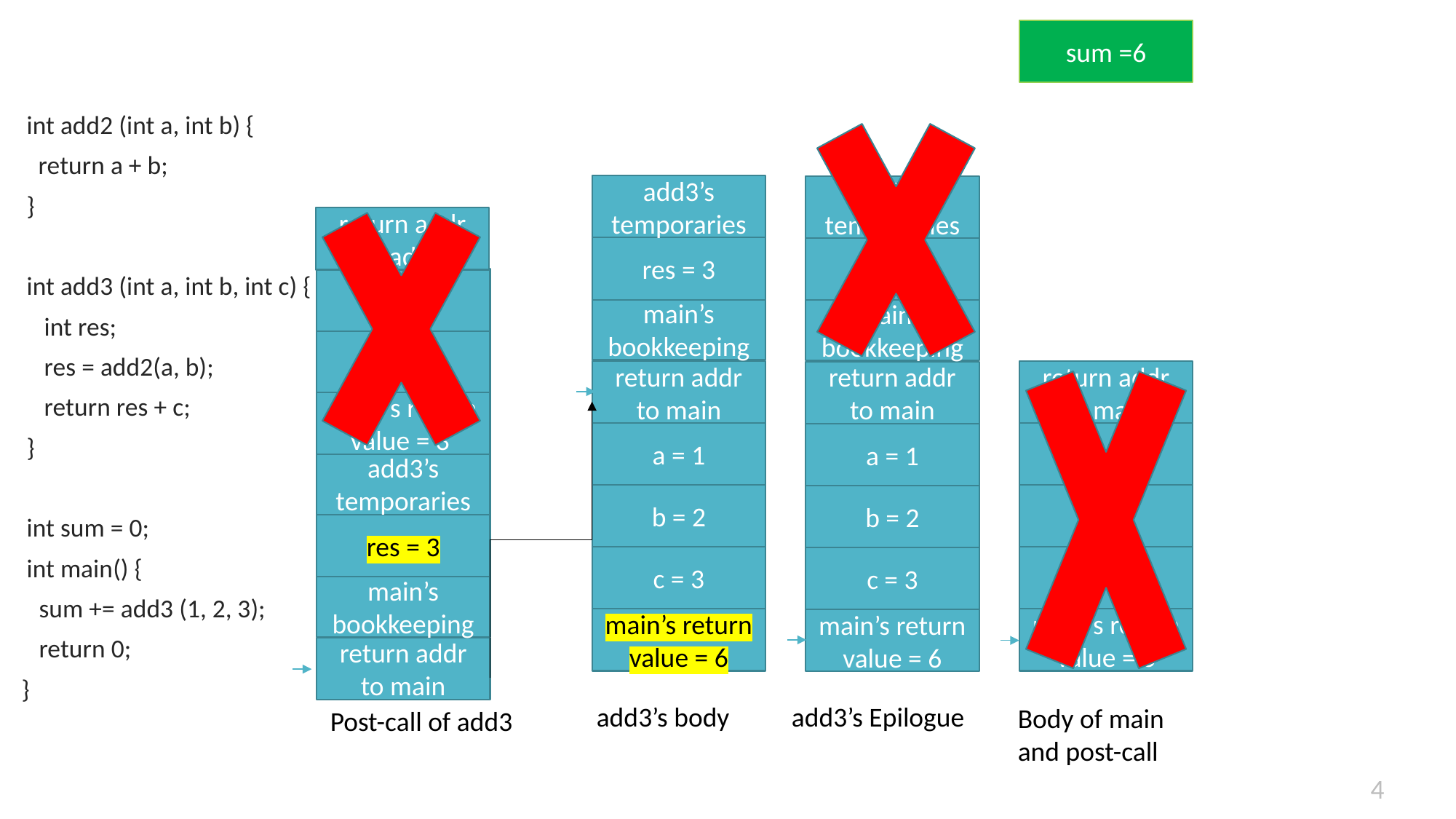

sum =6

int add2 (int a, int b) {
  return a + b;
}

int add3 (int a, int b, int c) {
   int res;
   res = add2(a, b);
   return res + c;
}

int sum = 0;
int main() {
    sum += add3 (1, 2, 3);
    return 0;
 }

add3’s temporaries
res = 3
main’s bookkeeping
return addr to main
a = 1
b = 2
c = 3
main’s return value = 6
add3’s temporaries
res = 3
main’s bookkeeping
return addr to main
a = 1
b = 2
c = 3
main’s return value = 6
return addr to add3
a = 1
b = 2
add3’s return value = 3
add3’s temporaries
res = 3
main’s bookkeeping
return addr to main
Post-call of add3

return addr to main
a = 1
b = 2
c = 3
main’s return value = 6
add3’s body
add3’s Epilogue
Body of main and post-call
4